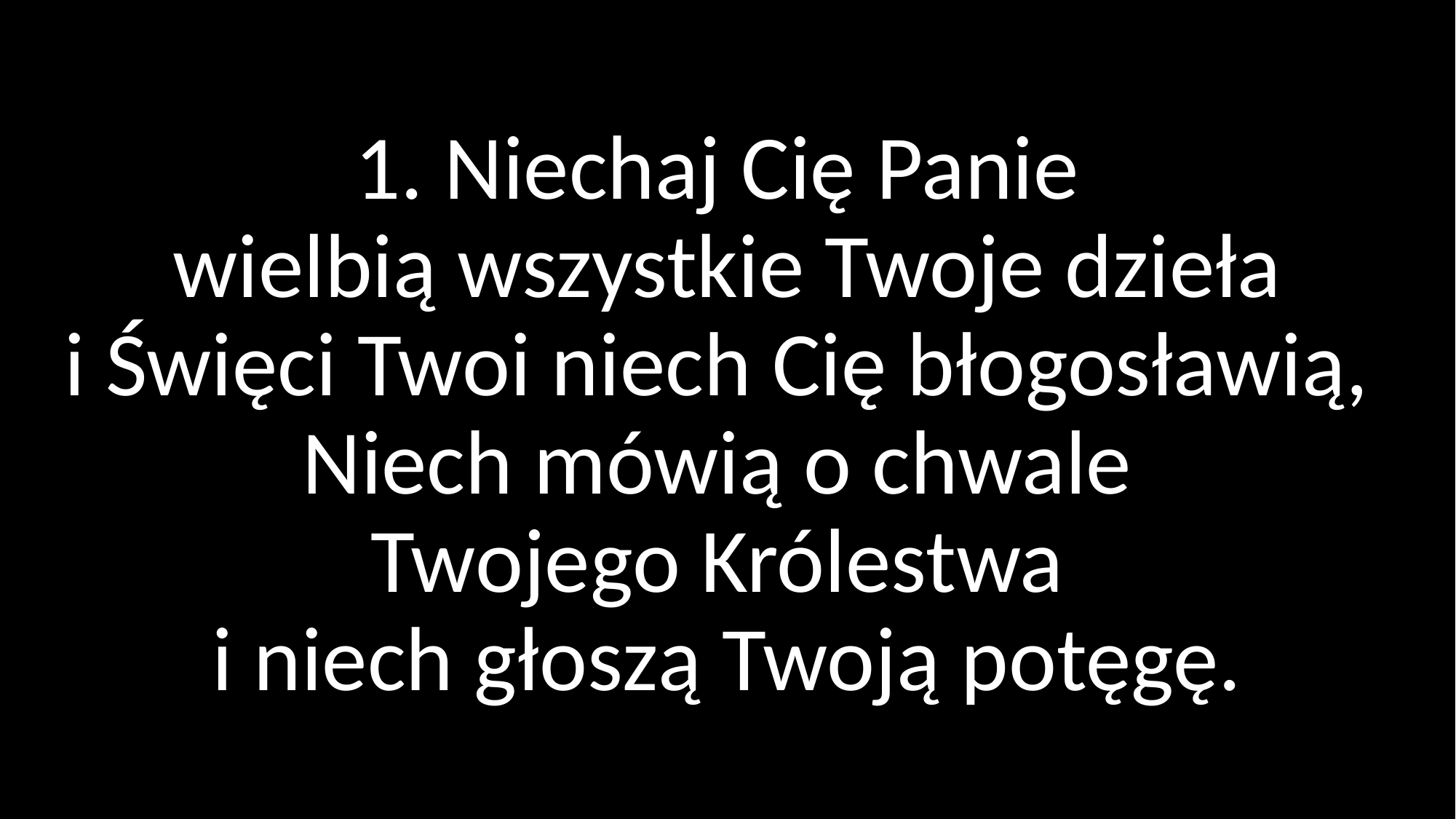

# 1. Niechaj Cię Panie wielbią wszystkie Twoje dzieła i Święci Twoi niech Cię błogosławią, Niech mówią o chwale Twojego Królestwa i niech głoszą Twoją potęgę.